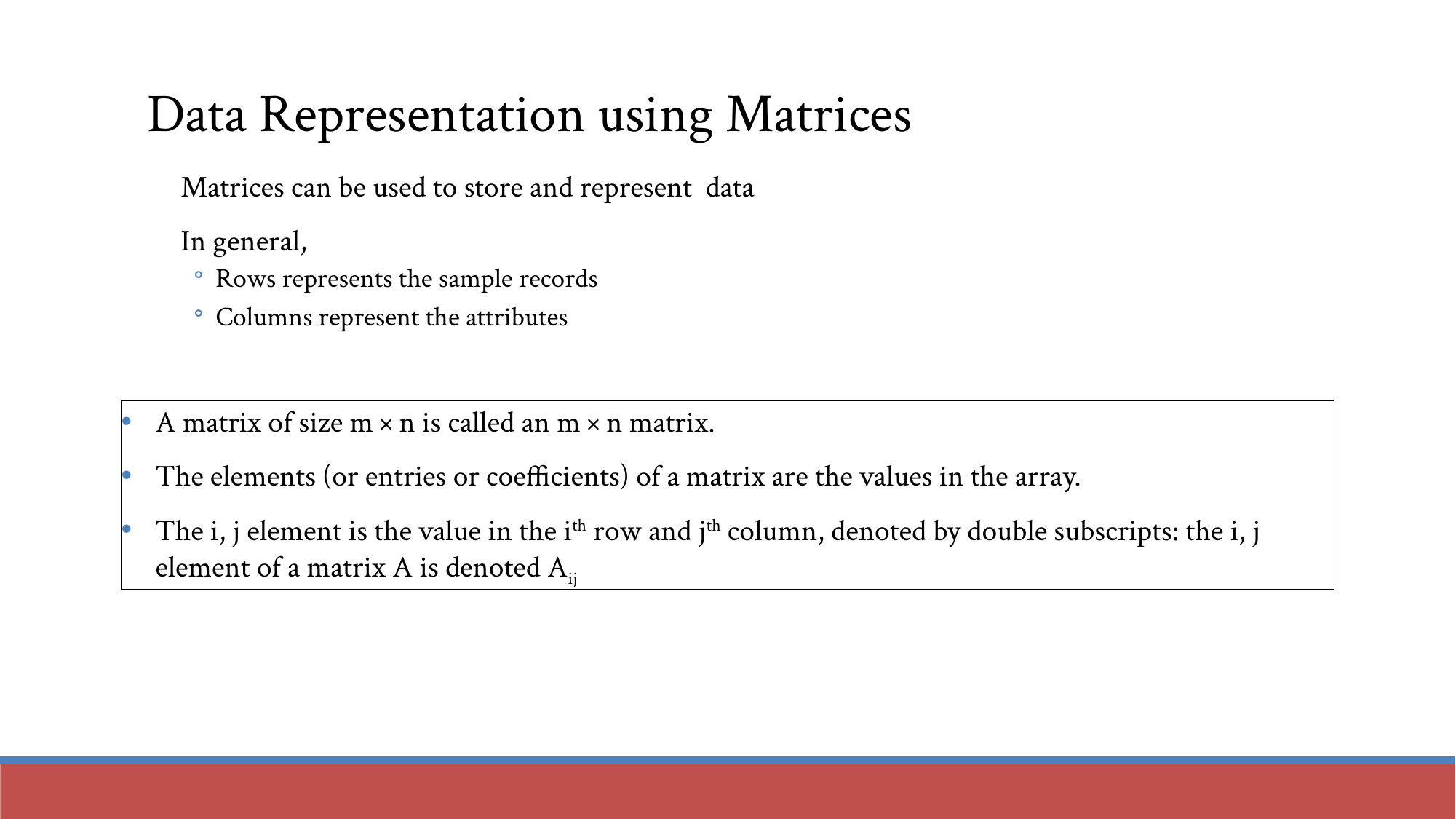

Data Representation using Matrices
Matrices can be used to store and represent  data
In general,
Rows represents the sample records
Columns represent the attributes
A matrix of size m × n is called an m × n matrix.
The elements (or entries or coefficients) of a matrix are the values in the array.
The i, j element is the value in the ith row and jth column, denoted by double subscripts: the i, j element of a matrix A is denoted Aij